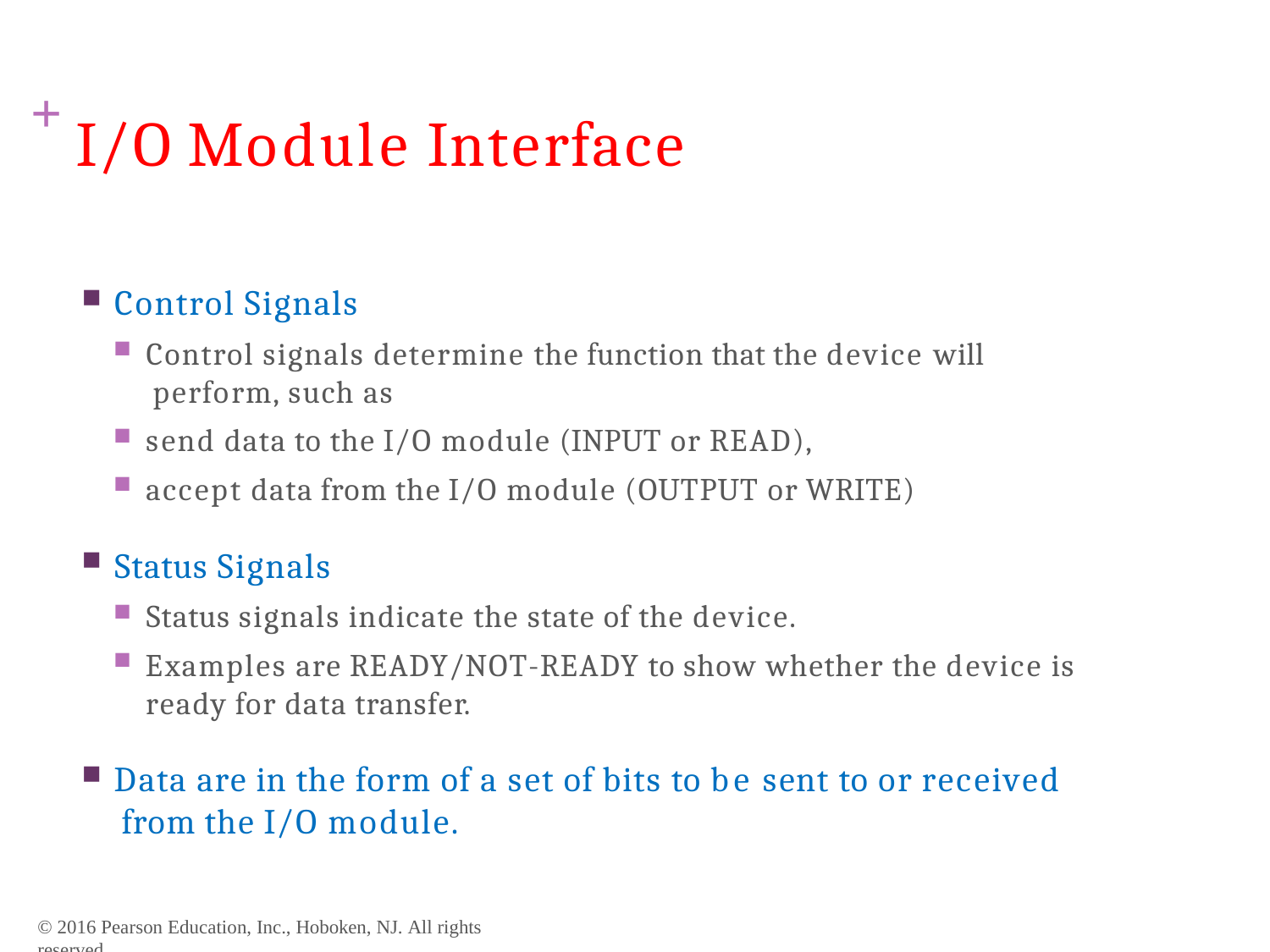

# + I/O Module Interface
Control Signals
Control signals determine the function that the device will  perform, such as
send data to the I/O module (INPUT or READ),
accept data from the I/O module (OUTPUT or WRITE)

Status Signals
Status signals indicate the state of the device.
Examples are READY/NOT-READY to show whether the device is  ready for data transfer.

Data are in the form of a set of bits to be sent to or received  from the I/O module.
© 2016 Pearson Education, Inc., Hoboken, NJ. All rights reserved.